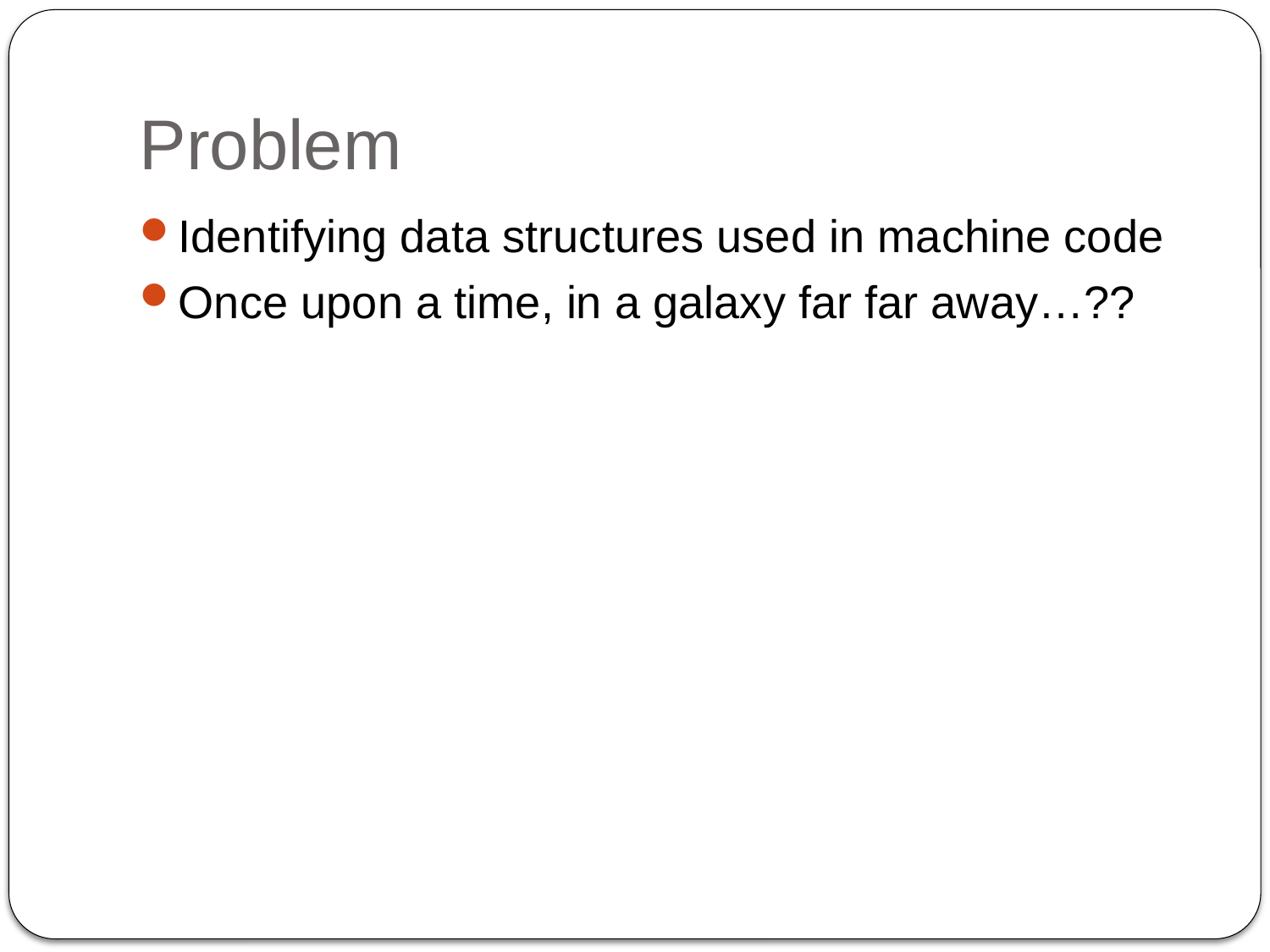

# Problem
Identifying data structures used in machine code
Once upon a time, in a galaxy far far away…??